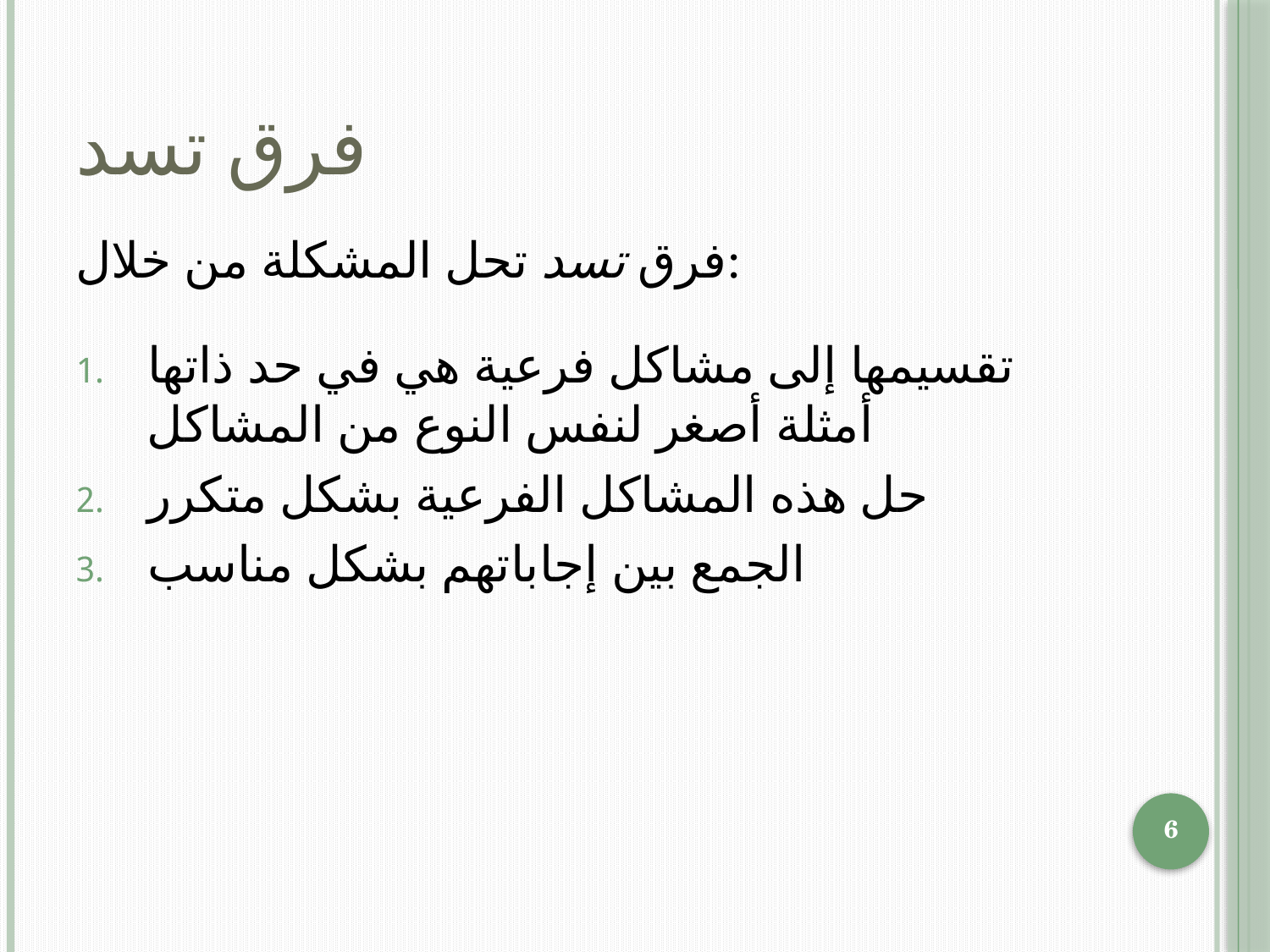

# فرق تسد
فرق تسد تحل المشكلة من خلال:

تقسيمها إلى مشاكل فرعية هي في حد ذاتها أمثلة أصغر لنفس النوع من المشاكل
حل هذه المشاكل الفرعية بشكل متكرر
الجمع بين إجاباتهم بشكل مناسب

6